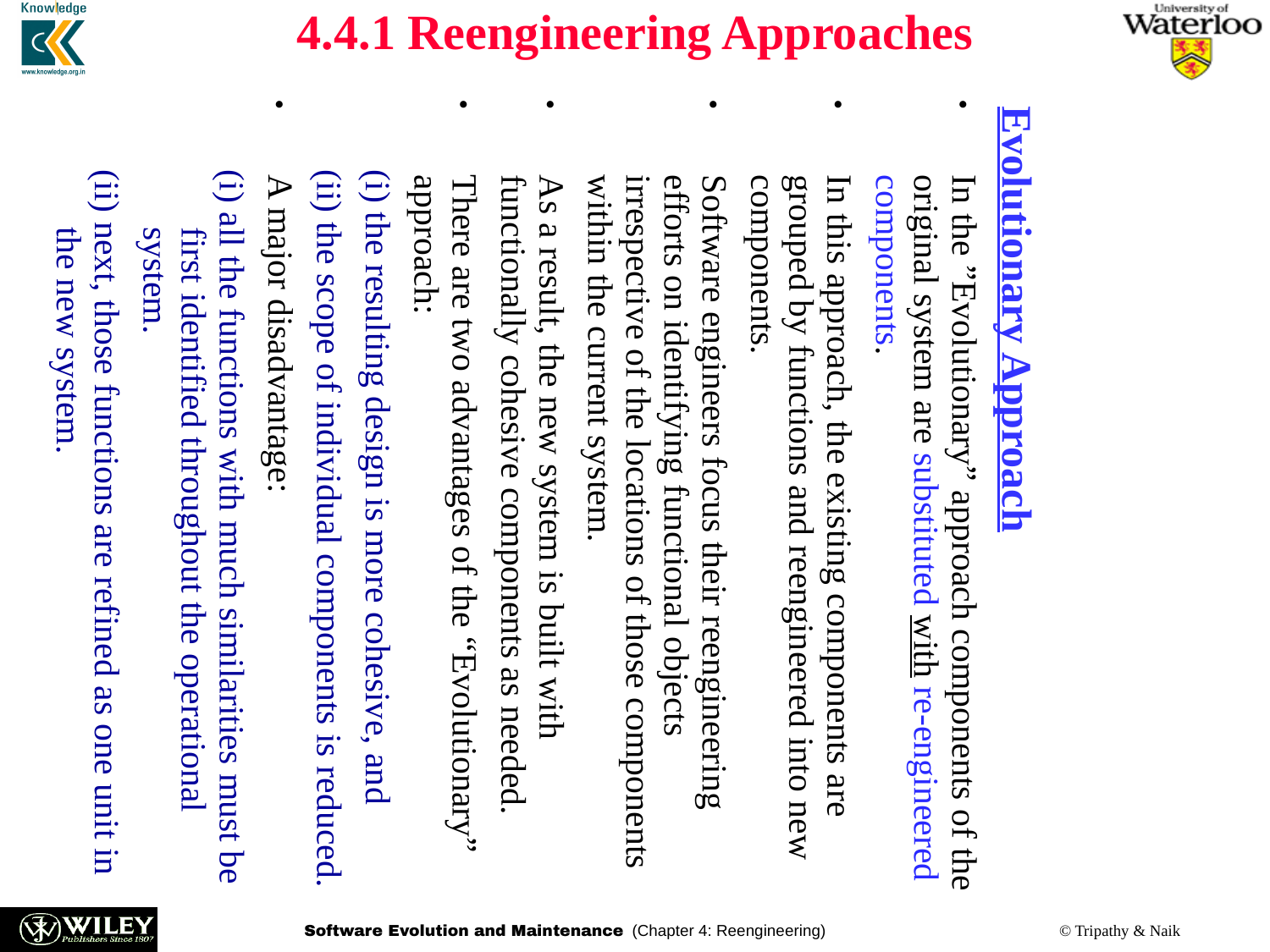

4.4.1 Reengineering Approaches
Evolutionary Approach
In the ”Evolutionary” approach components of the original system are substituted with re-engineered components.
In this approach, the existing components are grouped by functions and reengineered into new components.
Software engineers focus their reengineering efforts on identifying functional objects irrespective of the locations of those components within the current system.
As a result, the new system is built with functionally cohesive components as needed.
There are two advantages of the “Evolutionary” approach:
(i) the resulting design is more cohesive, and
(ii) the scope of individual components is reduced.
A major disadvantage:
(i) all the functions with much similarities must be first identified throughout the operational system.
(ii) next, those functions are refined as one unit in the new system.